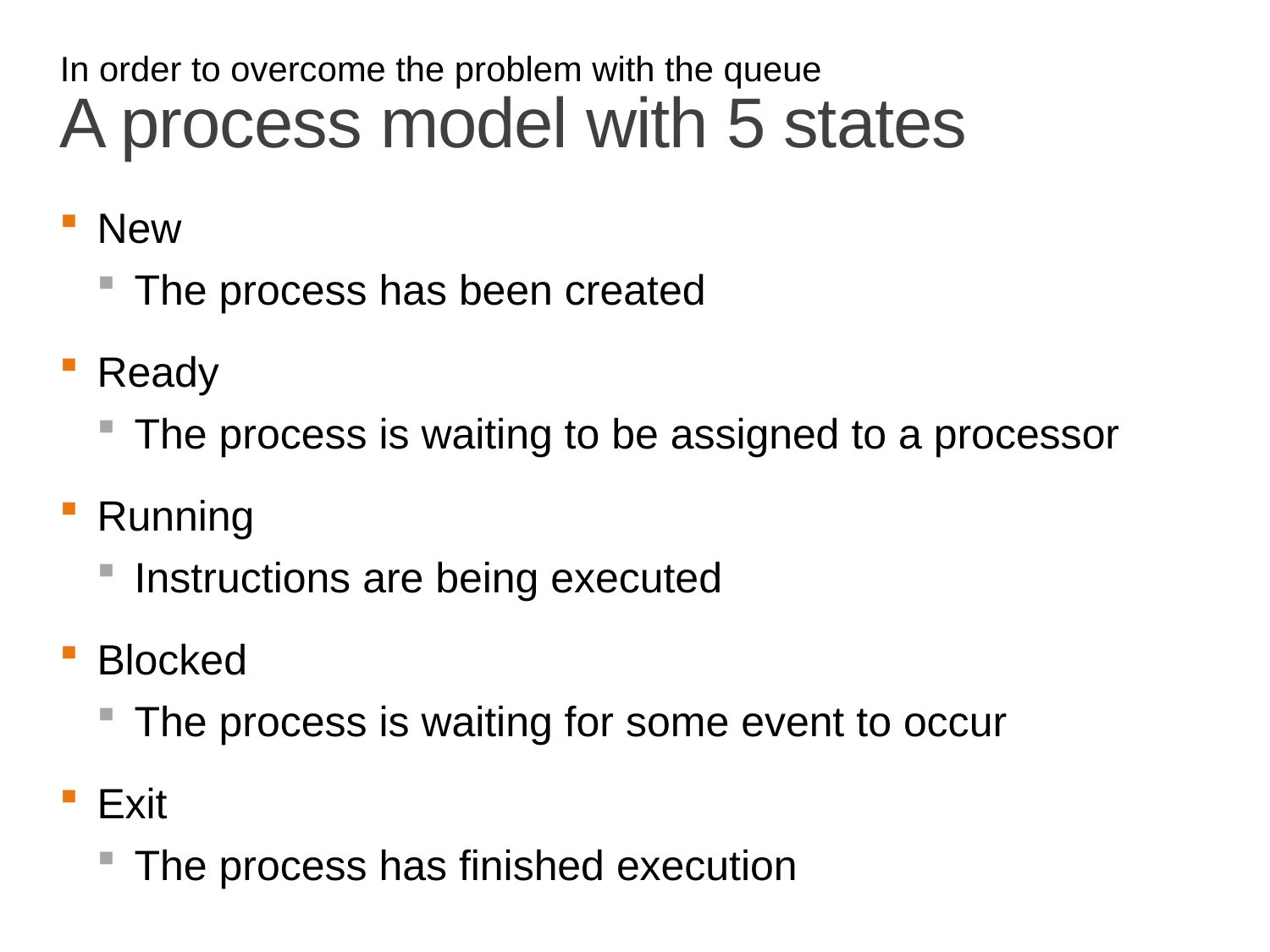

In order to overcome the problem with the queue
# A process model with 5 states
New
The process has been created
Ready
The process is waiting to be assigned to a processor
Running
Instructions are being executed
Blocked
The process is waiting for some event to occur
Exit
The process has finished execution